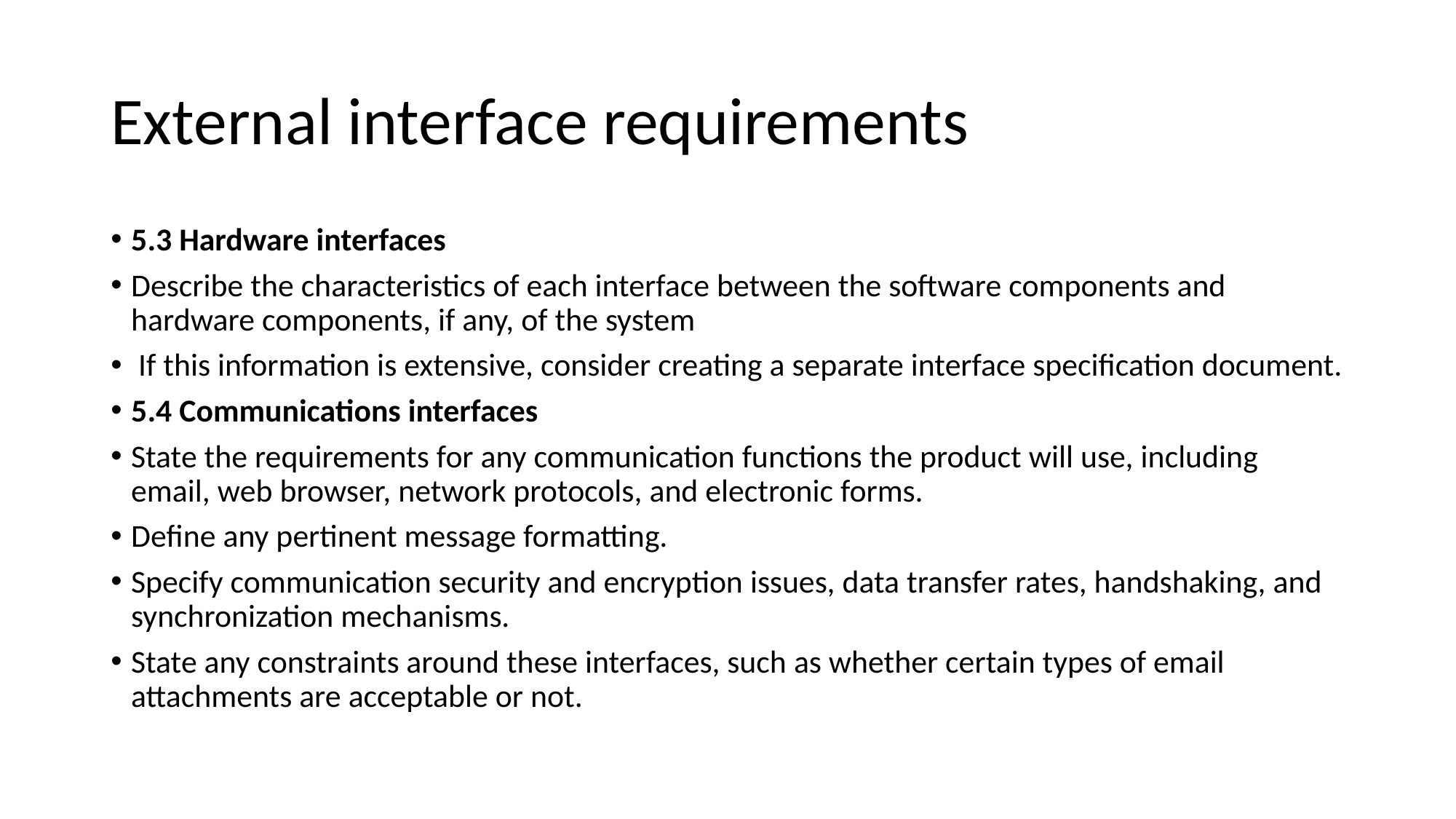

External interface requirements
5.3 Hardware interfaces
Describe the characteristics of each interface between the software components and hardware components, if any, of the system
 If this information is extensive, consider creating a separate interface specification document.
5.4 Communications interfaces
State the requirements for any communication functions the product will use, including email, web browser, network protocols, and electronic forms.
Define any pertinent message formatting.
Specify communication security and encryption issues, data transfer rates, handshaking, and synchronization mechanisms.
State any constraints around these interfaces, such as whether certain types of email attachments are acceptable or not.